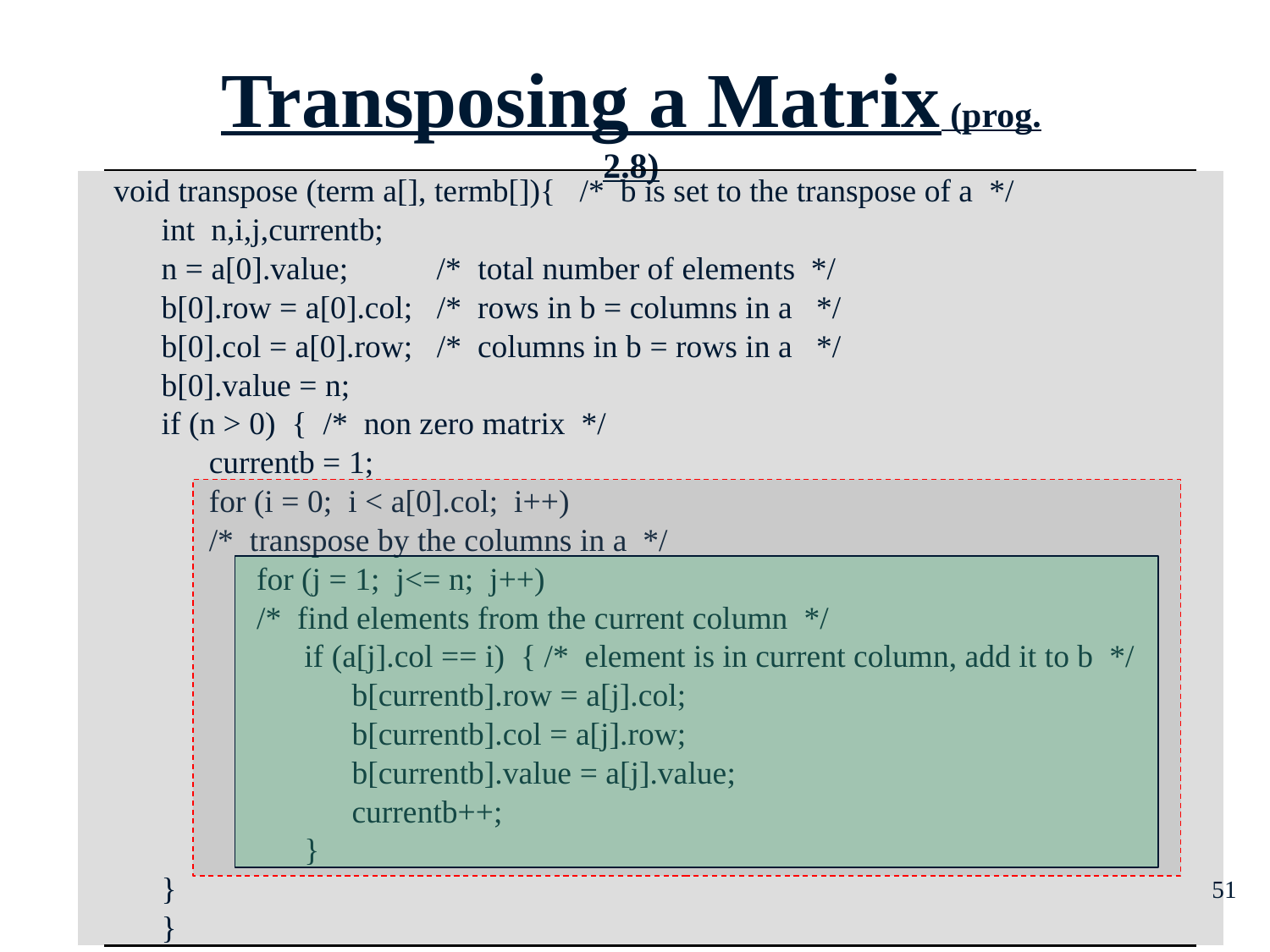

Transposing a Matrix (prog. 2.8)

| void transpose (term a[], termb[]){ /\* b is set to the transpose of a \*/ int n,i,j,currentb; n = a[0].value; /\* total number of elements \*/ b[0].row = a[0].col; /\* rows in b = columns in a \*/ b[0].col = a[0].row; /\* columns in b = rows in a \*/ b[0].value = n; if (n > 0) { /\* non zero matrix \*/ currentb = 1; for (i = 0; i < a[0].col; i++) /\* transpose by the columns in a \*/ for (j = 1; j<= n; j++) /\* find elements from the current column \*/ if (a[j].col == i) { /\* element is in current column, add it to b \*/ b[currentb].row = a[j].col; b[currentb].col = a[j].row; b[currentb].value = a[j].value; currentb++; } } } |
| --- |

51